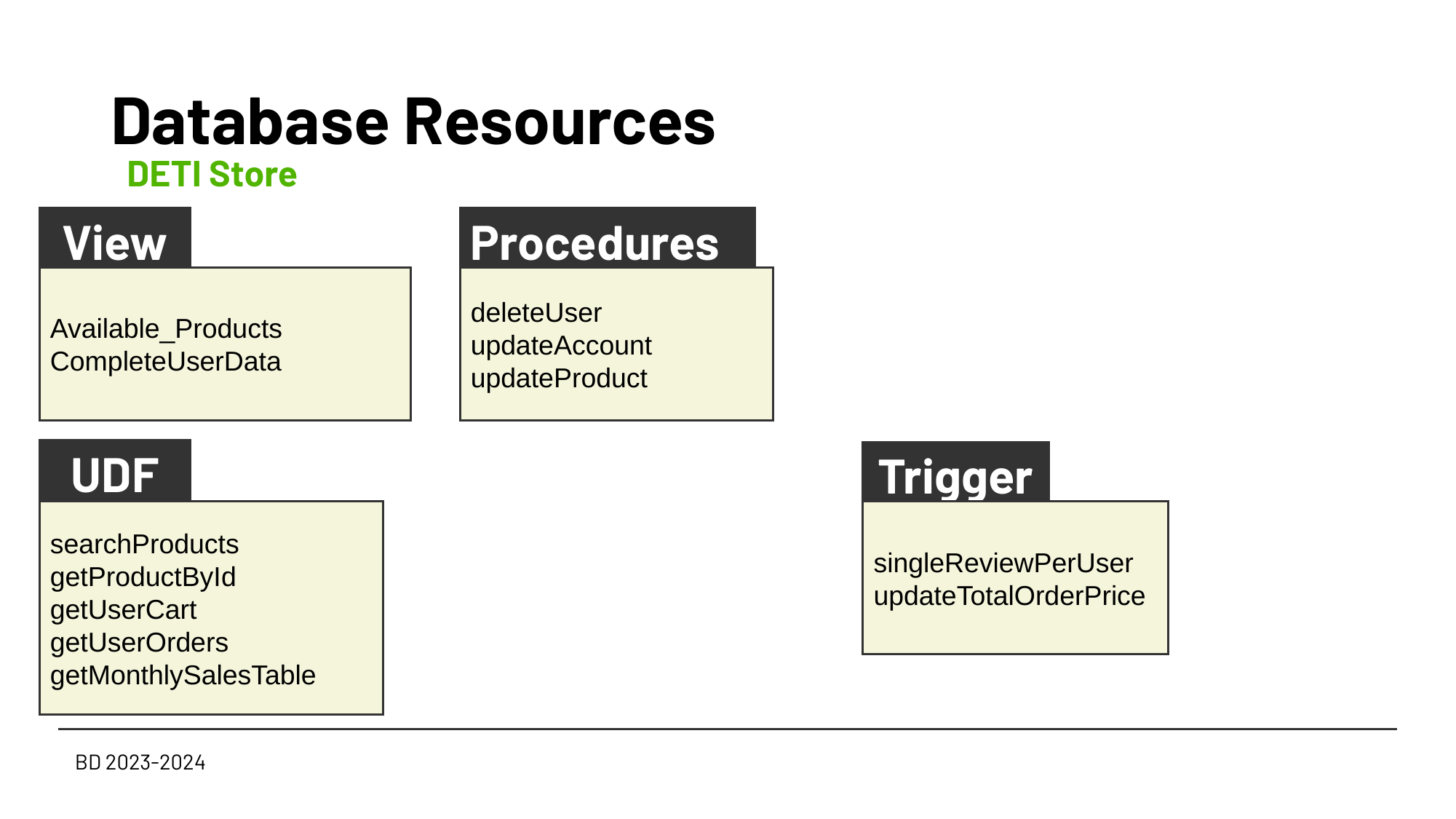

# Database Resources
DETI Store

Procedures

View

Available_Products
CompleteUserData
deleteUser
updateAccount
updateProduct
UDF

Trigger

searchProducts
getProductById
getUserCart
getUserOrders
getMonthlySalesTable
singleReviewPerUser
updateTotalOrderPrice
BD 2023-2024